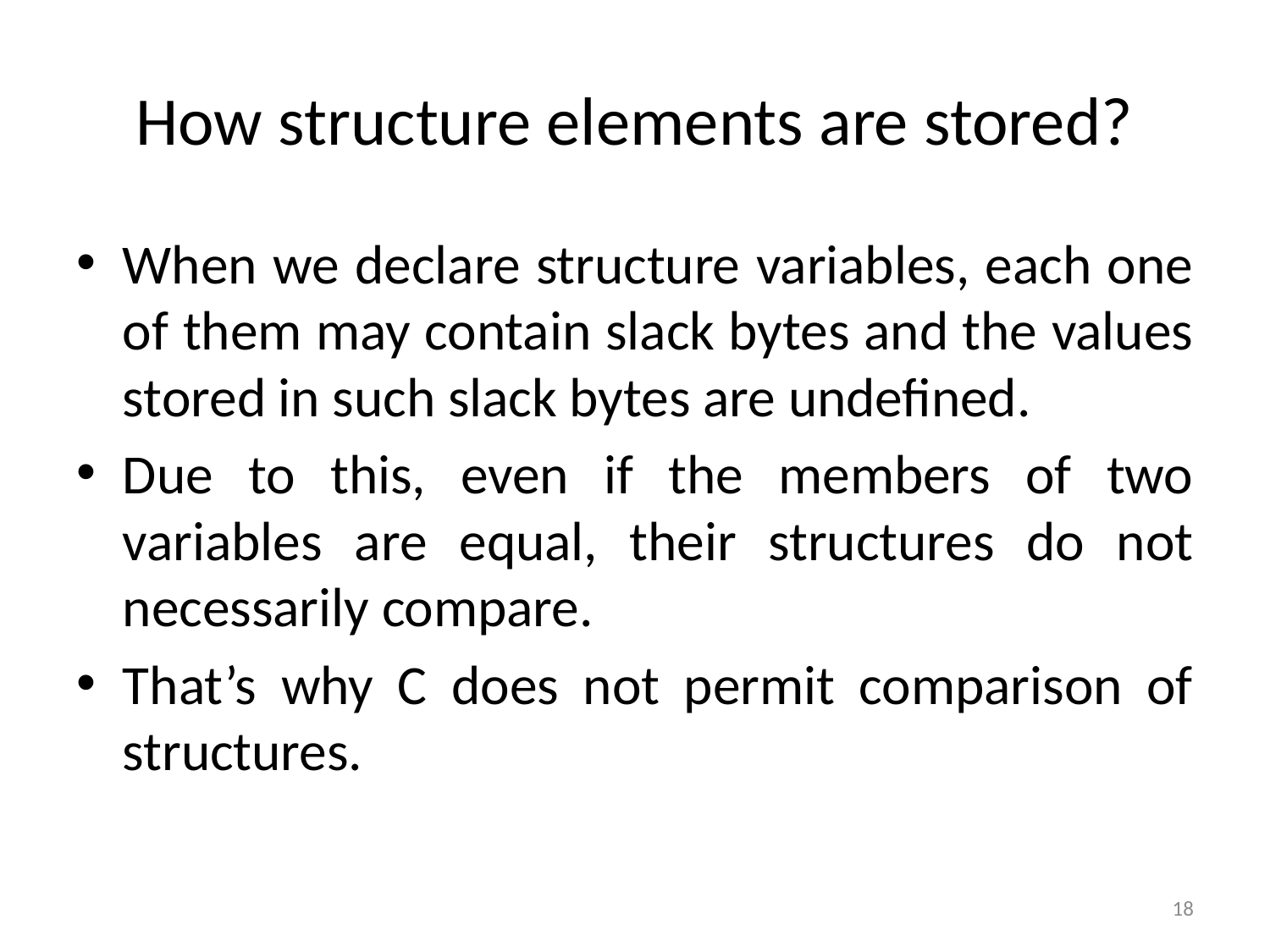

# How structure elements are stored?
When we declare structure variables, each one of them may contain slack bytes and the values stored in such slack bytes are undefined.
Due to this, even if the members of two variables are equal, their structures do not necessarily compare.
That’s why C does not permit comparison of structures.
18